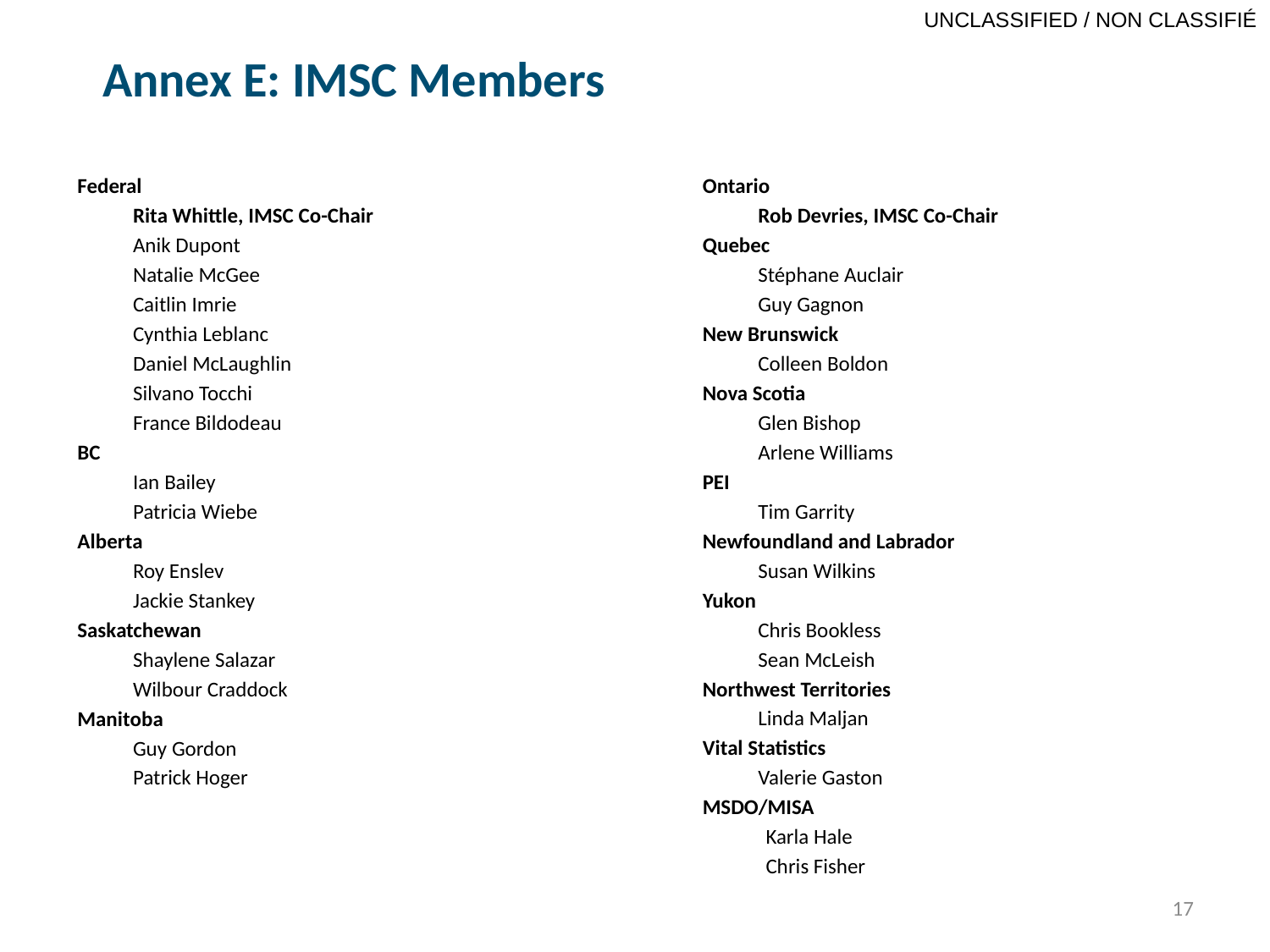

# Annex E: IMSC Members
Federal
Rita Whittle, IMSC Co-Chair
Anik Dupont
Natalie McGee
Caitlin Imrie
Cynthia Leblanc
Daniel McLaughlin
Silvano Tocchi
France Bildodeau
BC
Ian Bailey
Patricia Wiebe
Alberta
Roy Enslev
Jackie Stankey
Saskatchewan
Shaylene Salazar
Wilbour Craddock
Manitoba
Guy Gordon
Patrick Hoger

Ontario
Rob Devries, IMSC Co-Chair
Quebec
Stéphane Auclair
Guy Gagnon
New Brunswick
Colleen Boldon
Nova Scotia
Glen Bishop
Arlene Williams
PEI
Tim Garrity
Newfoundland and Labrador
Susan Wilkins
Yukon
Chris Bookless
Sean McLeish
Northwest Territories
Linda Maljan
Vital Statistics
Valerie Gaston
MSDO/MISA
             Karla Hale
             Chris Fisher

17